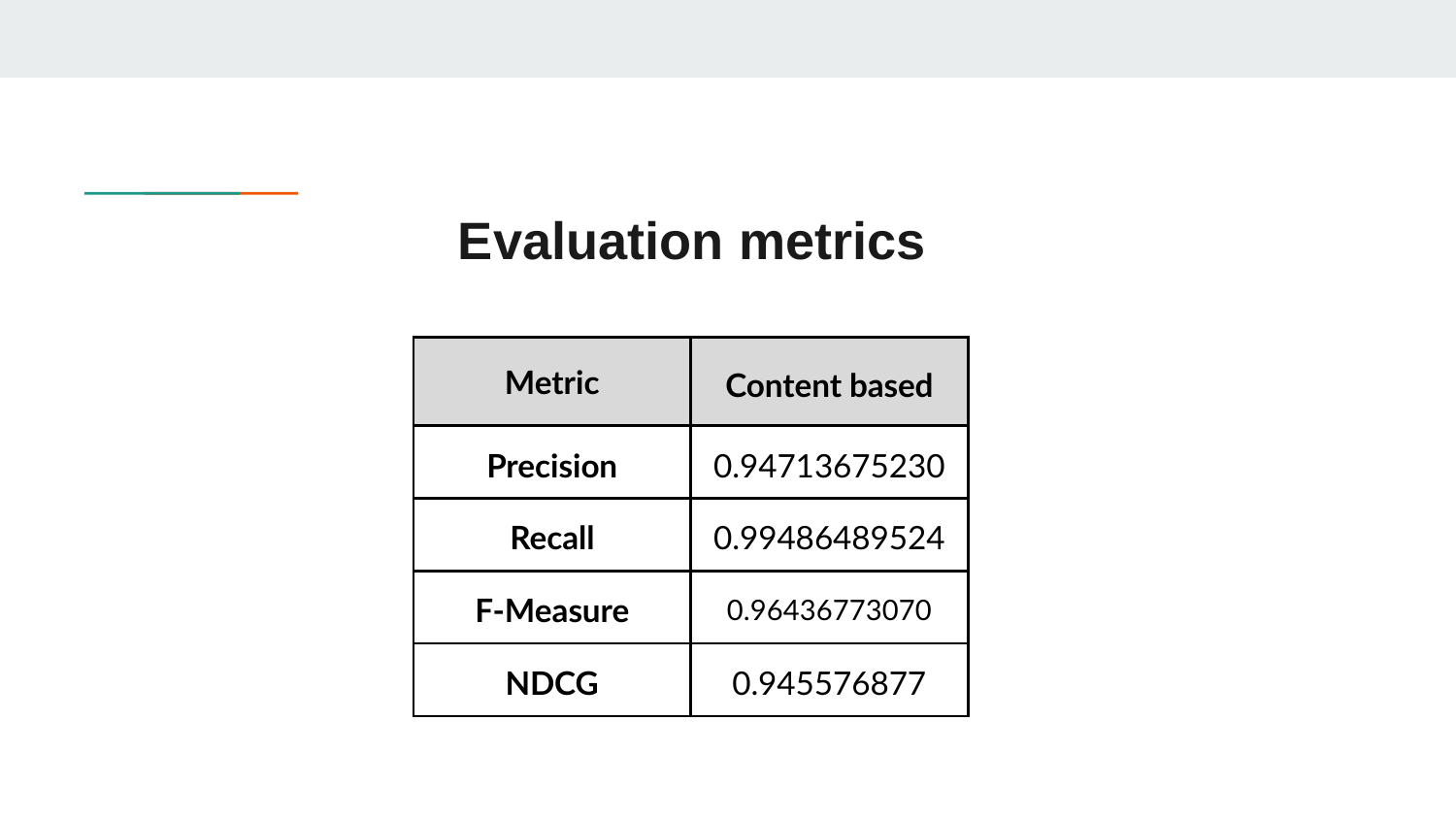

# Evaluation metrics
| Metric | Content based |
| --- | --- |
| Precision | 0.94713675230 |
| Recall | 0.99486489524 |
| F-Measure | 0.96436773070 |
| NDCG | 0.945576877 |